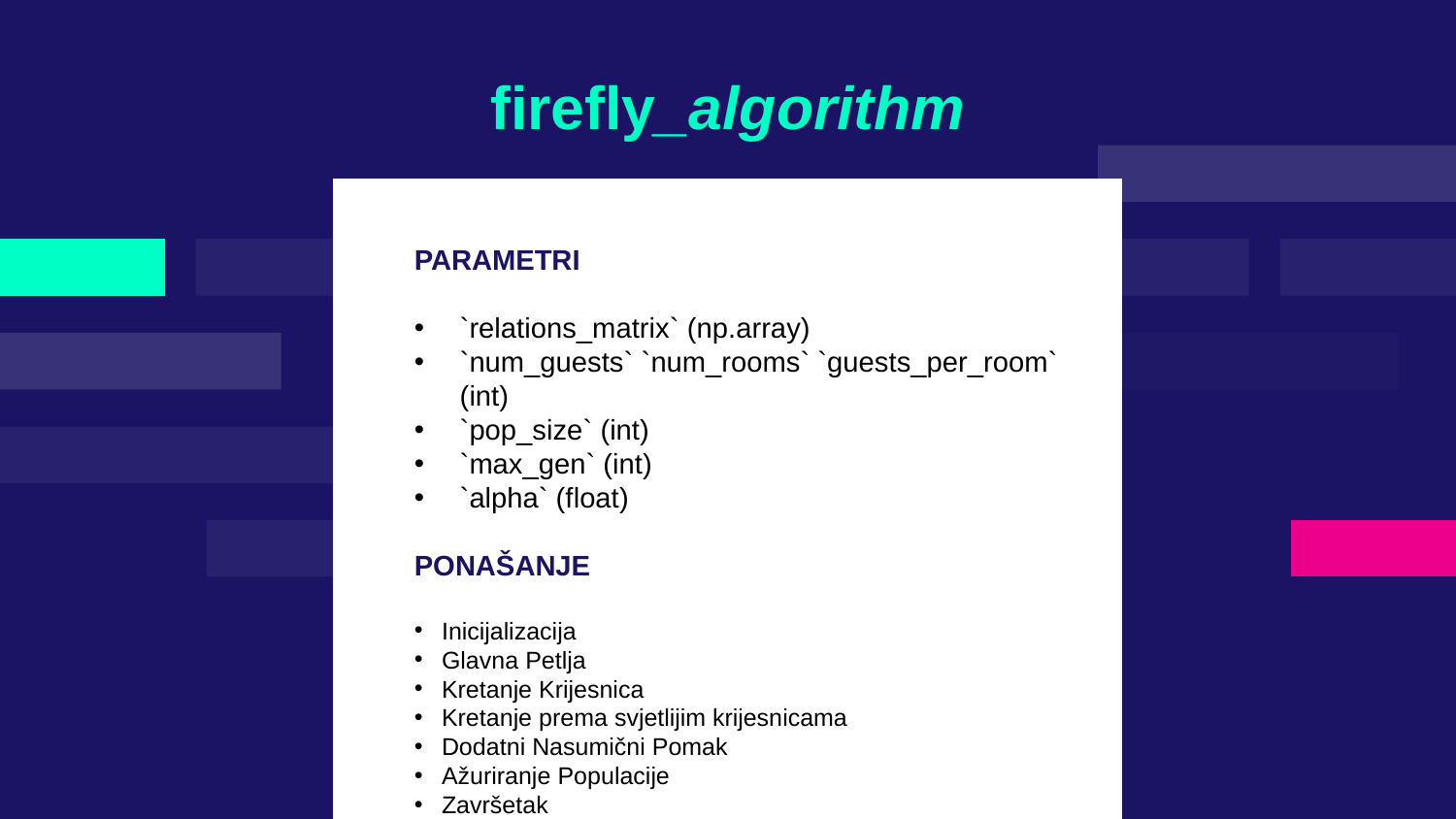

# firefly_algorithm
PARAMETRI

`relations_matrix` (np.array)
`num_guests` `num_rooms` `guests_per_room` (int)
`pop_size` (int)
`max_gen` (int)
`alpha` (float)

PONAŠANJE

Inicijalizacija
Glavna Petlja
Kretanje Krijesnica
Kretanje prema svjetlijim krijesnicama
Dodatni Nasumični Pomak
Ažuriranje Populacije
Završetak